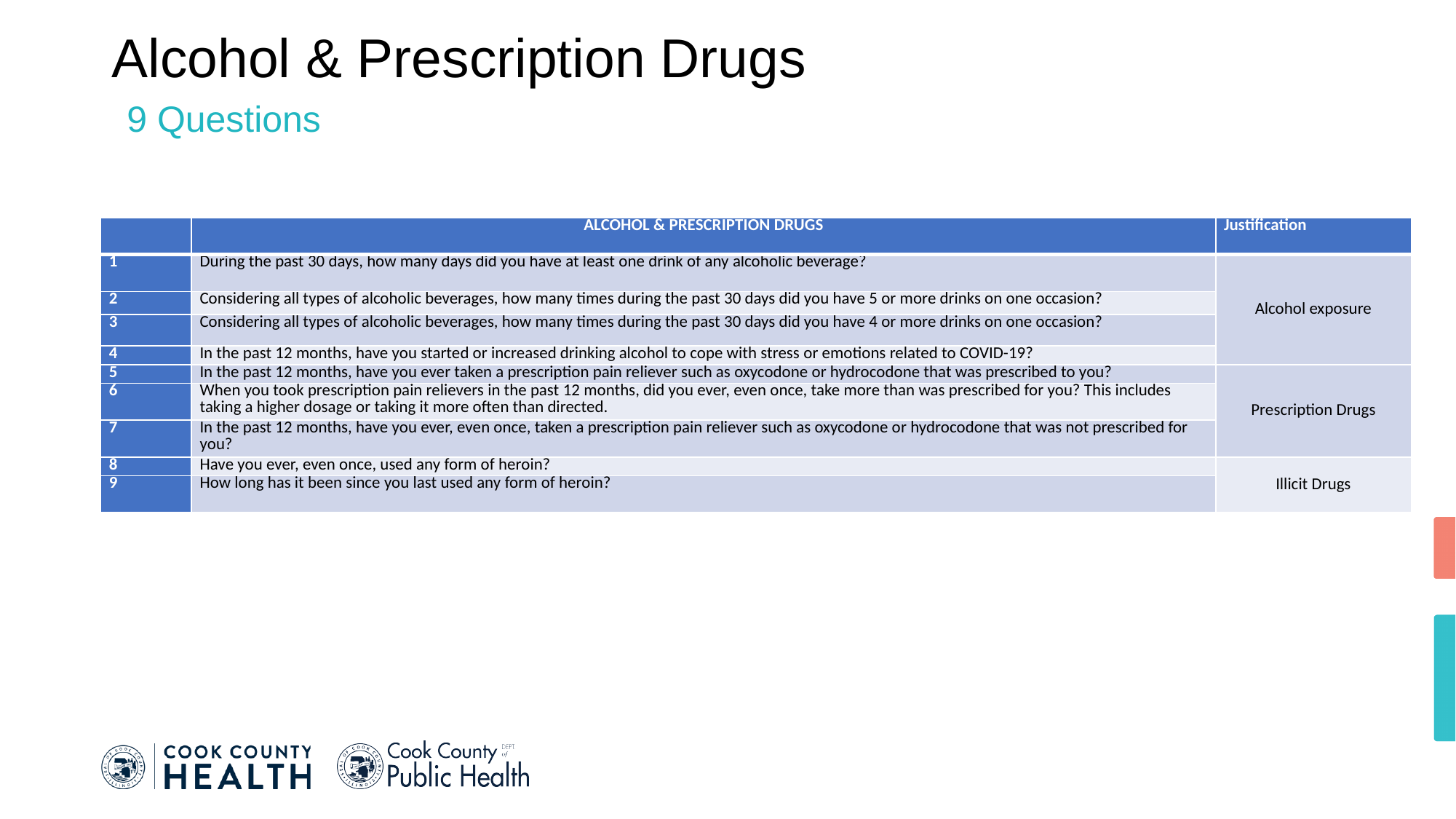

# Alcohol & Prescription Drugs
9 Questions
|  | ALCOHOL & PRESCRIPTION DRUGS | Justification |
| --- | --- | --- |
| 1 | During the past 30 days, how many days did you have at least one drink of any alcoholic beverage? | Alcohol exposure |
| 2 | Considering all types of alcoholic beverages, how many times during the past 30 days did you have 5 or more drinks on one occasion? |  |
| 3 | Considering all types of alcoholic beverages, how many times during the past 30 days did you have 4 or more drinks on one occasion? |  |
| 4 | In the past 12 months, have you started or increased drinking alcohol to cope with stress or emotions related to COVID-19? |  |
| 5 | In the past 12 months, have you ever taken a prescription pain reliever such as oxycodone or hydrocodone that was prescribed to you? | Prescription Drugs |
| 6 | When you took prescription pain relievers in the past 12 months, did you ever, even once, take more than was prescribed for you? This includes taking a higher dosage or taking it more often than directed. |  |
| 7 | In the past 12 months, have you ever, even once, taken a prescription pain reliever such as oxycodone or hydrocodone that was not prescribed for you? |  |
| 8 | Have you ever, even once, used any form of heroin? | Illicit Drugs |
| 9 | How long has it been since you last used any form of heroin? |  |